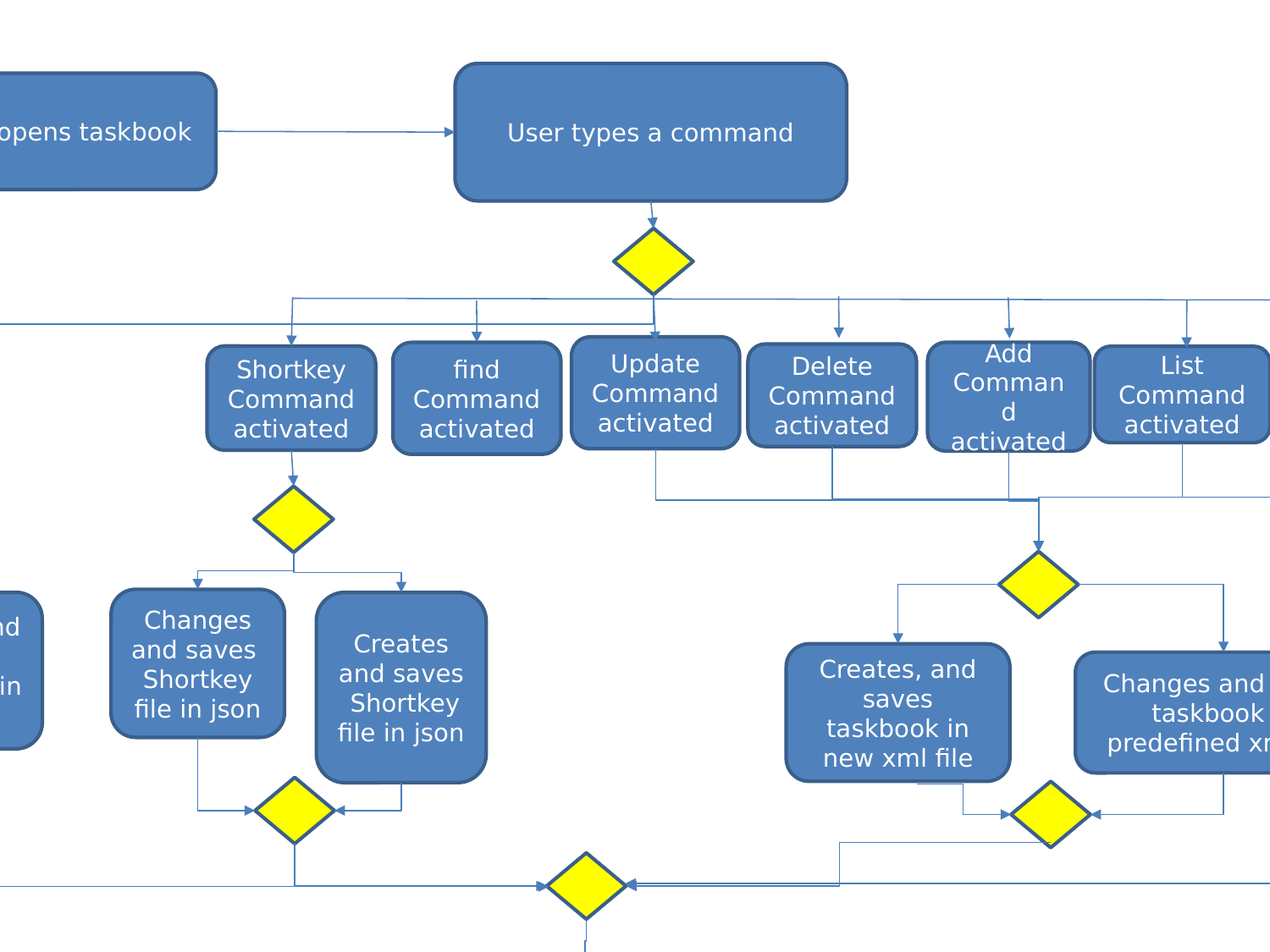

User types a command
User opens taskbook

Update
Command activated
find
Command activated
Add
Command activated
Incorrect command
Delete
Command activated
Shortkey
Command activated
List Command activated
undo
Command activated
Move file
Command activated

Changes and saves  Shortkey file in json
Creates and saves config file in json
Creates and saves  Shortkey file in json
Changes and saves config file in json
Creates, and saves taskbook in new xml file
Changes and saves taskbook in predefined xml file

Provide user feedback